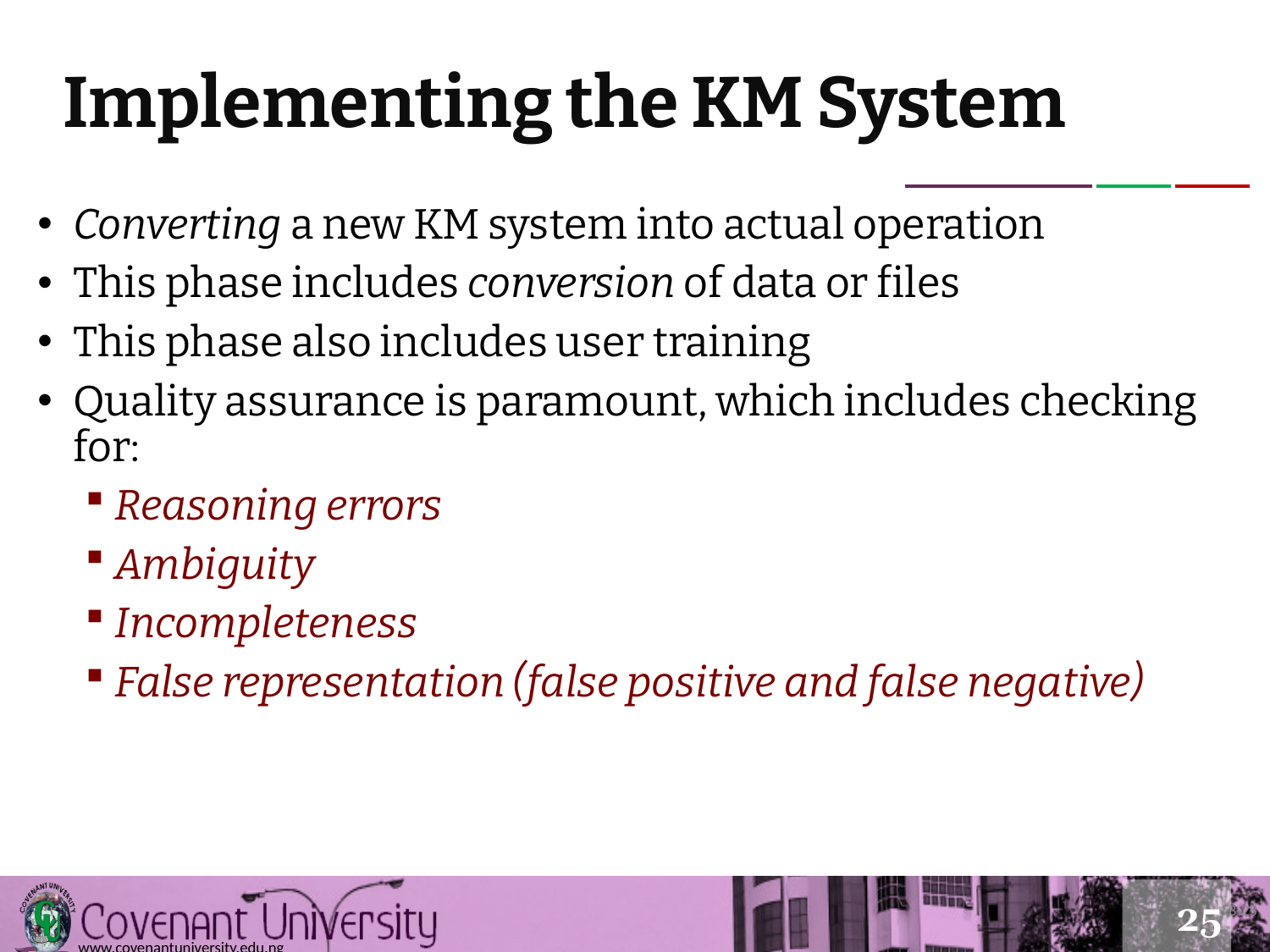

# Implementing the KM System
Converting a new KM system into actual operation
This phase includes conversion of data or files
This phase also includes user training
Quality assurance is paramount, which includes checking for:
Reasoning errors
Ambiguity
Incompleteness
False representation (false positive and false negative)
3-25